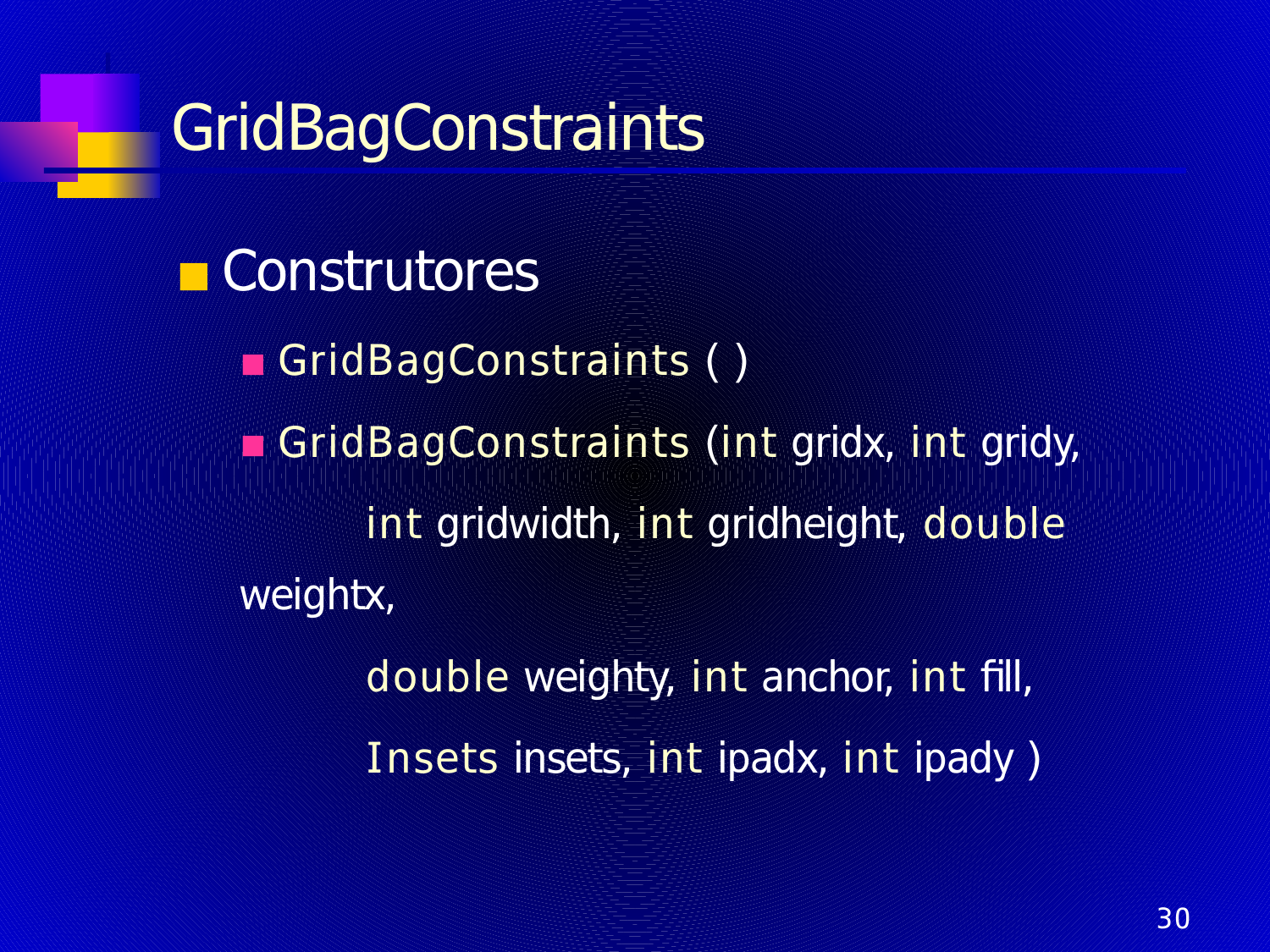

GridBagConstraints
Construtores
GridBagConstraints ( )
GridBagConstraints (int gridx, int gridy,
	int gridwidth, int gridheight, double weightx,
	double weighty, int anchor, int fill,
	Insets insets, int ipadx, int ipady )
30